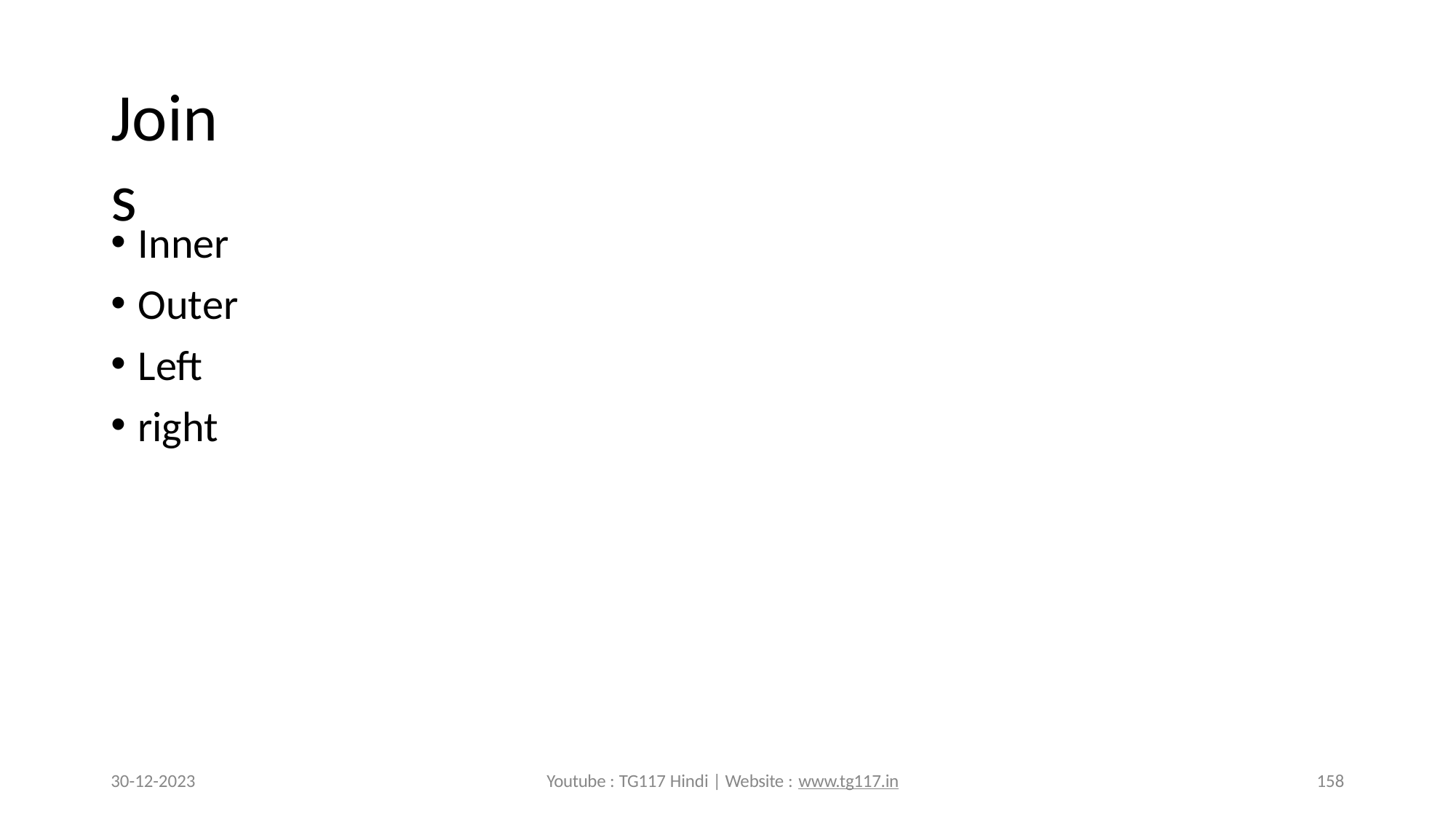

# Joins
Inner
Outer
Left
right
30-12-2023
Youtube : TG117 Hindi | Website : www.tg117.in
158